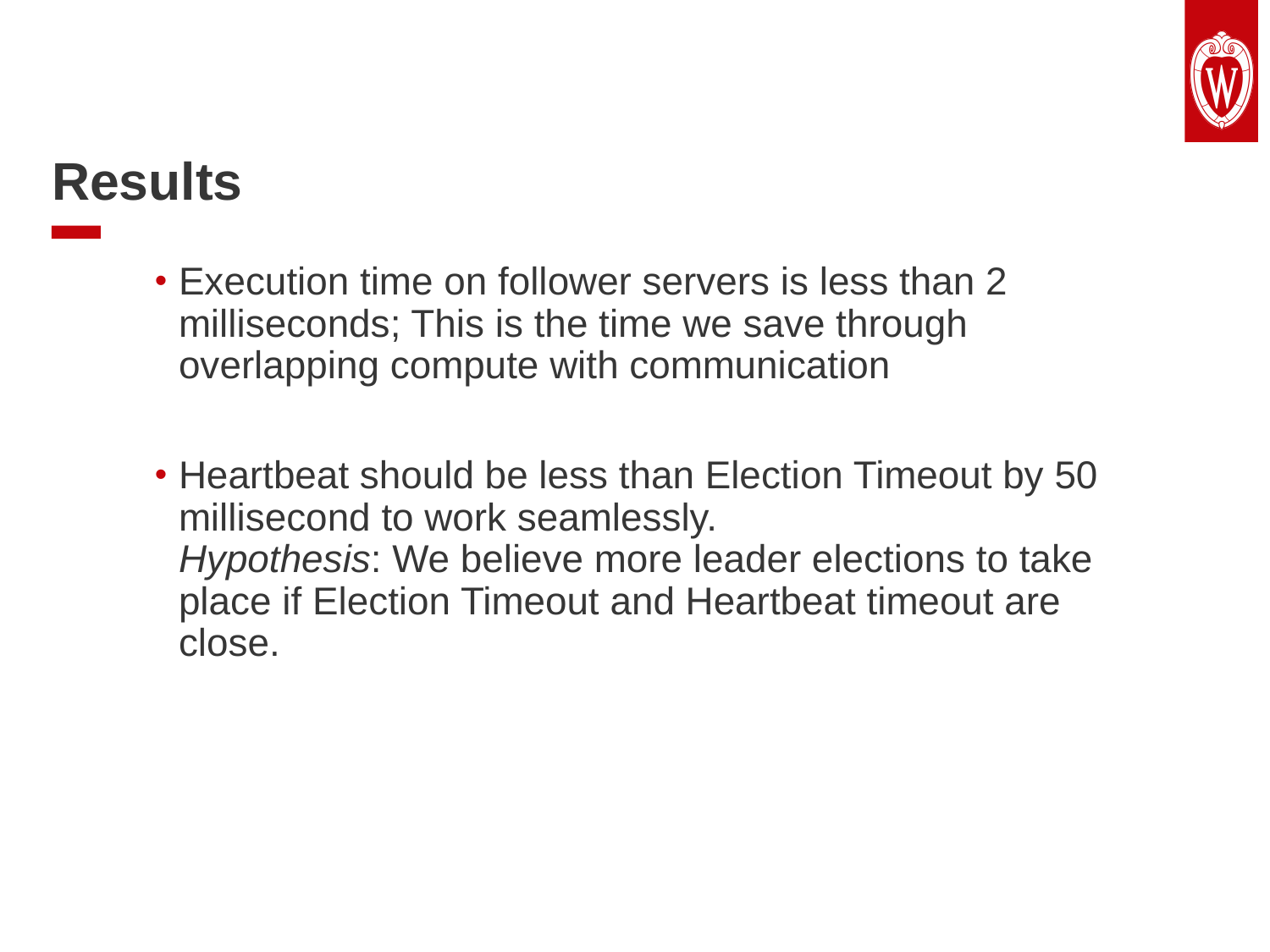

Text slide: 1 column
Results
Execution time on follower servers is less than 2 milliseconds; This is the time we save through overlapping compute with communication

Heartbeat should be less than Election Timeout by 50 millisecond to work seamlessly.
Hypothesis: We believe more leader elections to take place if Election Timeout and Heartbeat timeout are close.